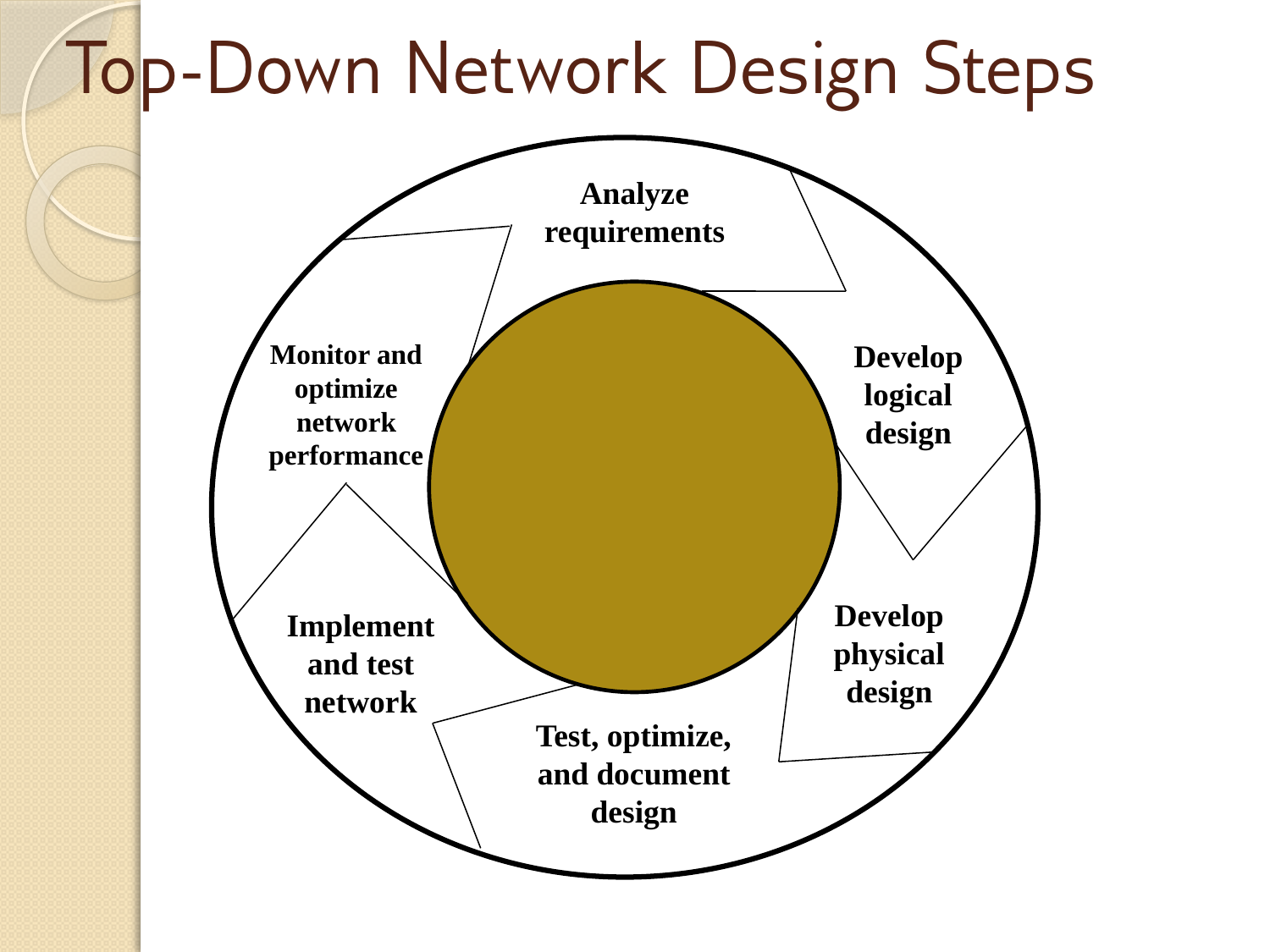

# Top-Down Network Design Steps

Analyze requirements

Monitor and optimize network performance
Develop logical design

Develop physical design
Implement and test network

Test, optimize, and document design